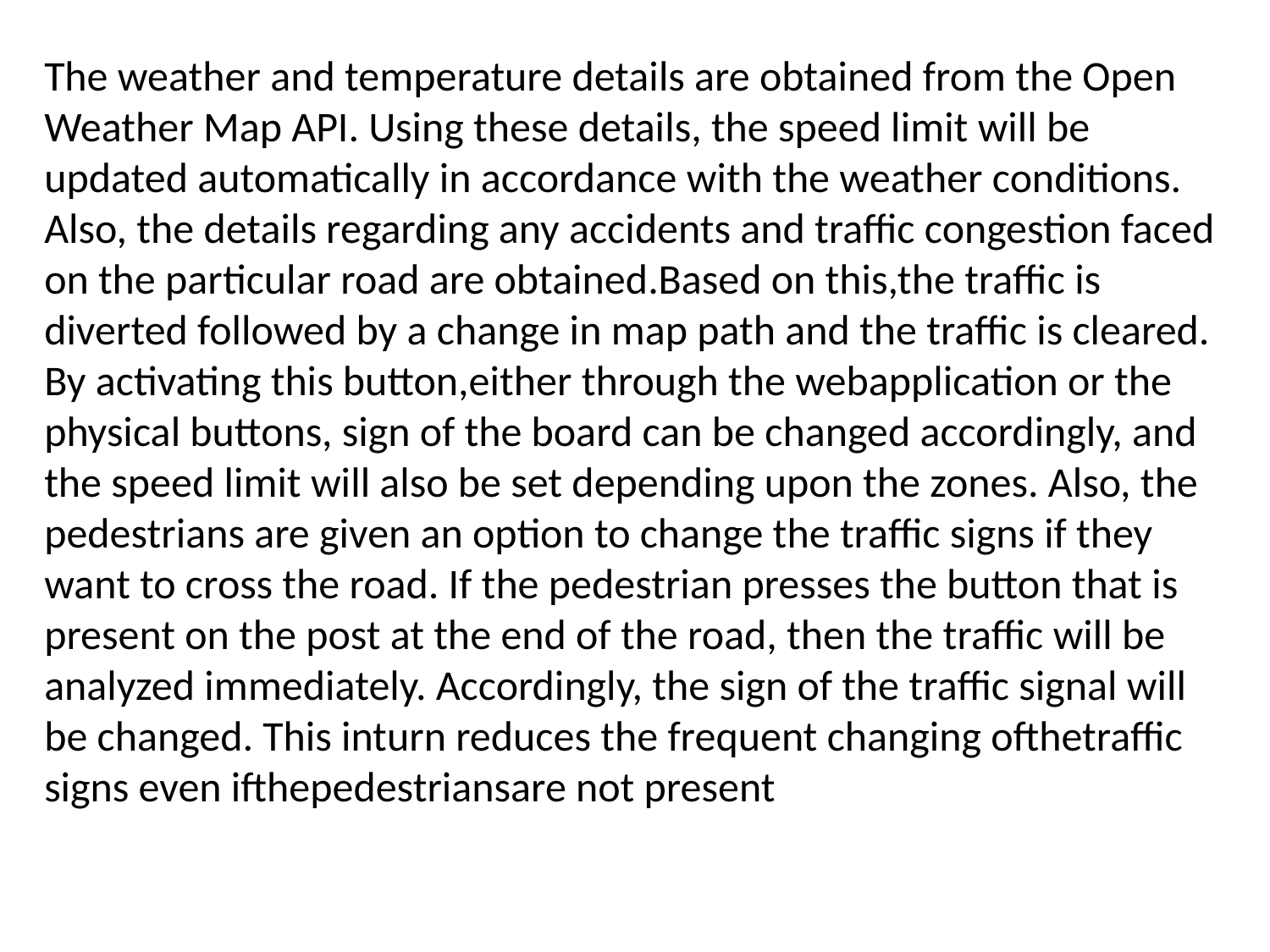

The weather and temperature details are obtained from the Open Weather Map API. Using these details, the speed limit will be updated automatically in accordance with the weather conditions. Also, the details regarding any accidents and traffic congestion faced on the particular road are obtained.Based on this,the traffic is diverted followed by a change in map path and the traffic is cleared.
By activating this button,either through the webapplication or the physical buttons, sign of the board can be changed accordingly, and the speed limit will also be set depending upon the zones. Also, the pedestrians are given an option to change the traffic signs if they want to cross the road. If the pedestrian presses the button that is present on the post at the end of the road, then the traffic will be analyzed immediately. Accordingly, the sign of the traffic signal will be changed. This inturn reduces the frequent changing ofthetraffic signs even ifthepedestriansare not present